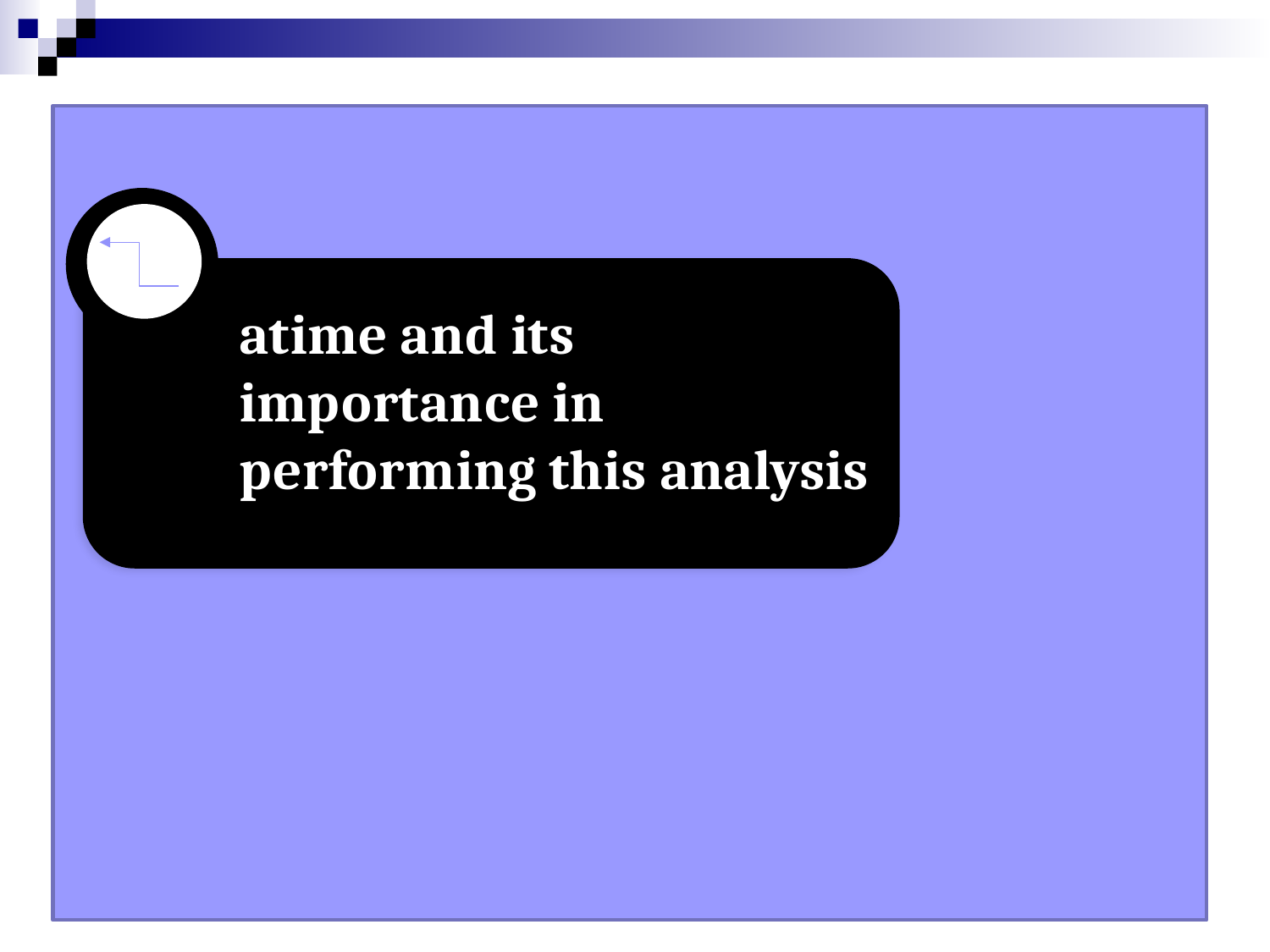

atime and its importance in performing this analysis